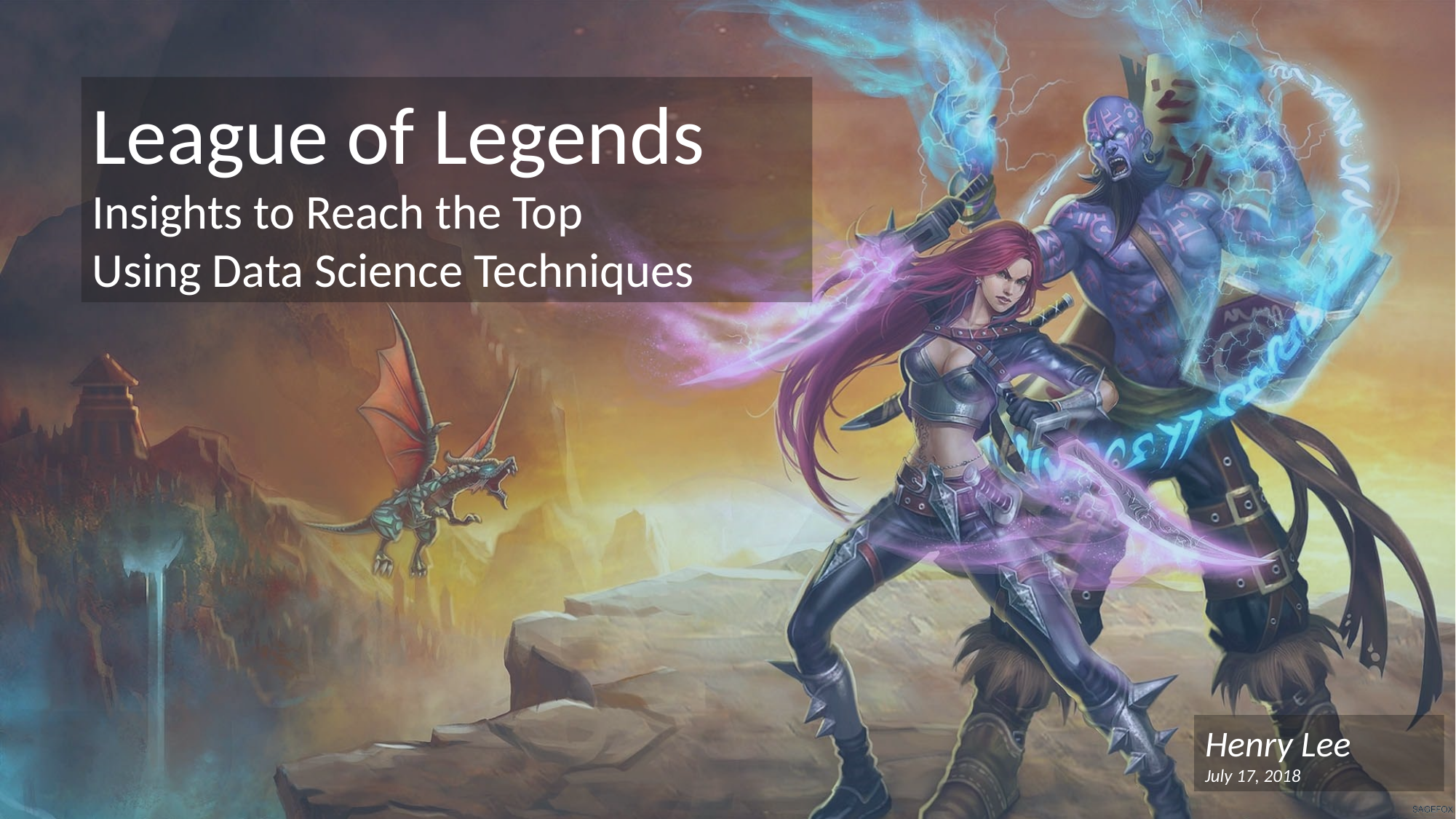

League of Legends
Insights to Reach the Top
Using Data Science Techniques
Henry Lee
July 17, 2018